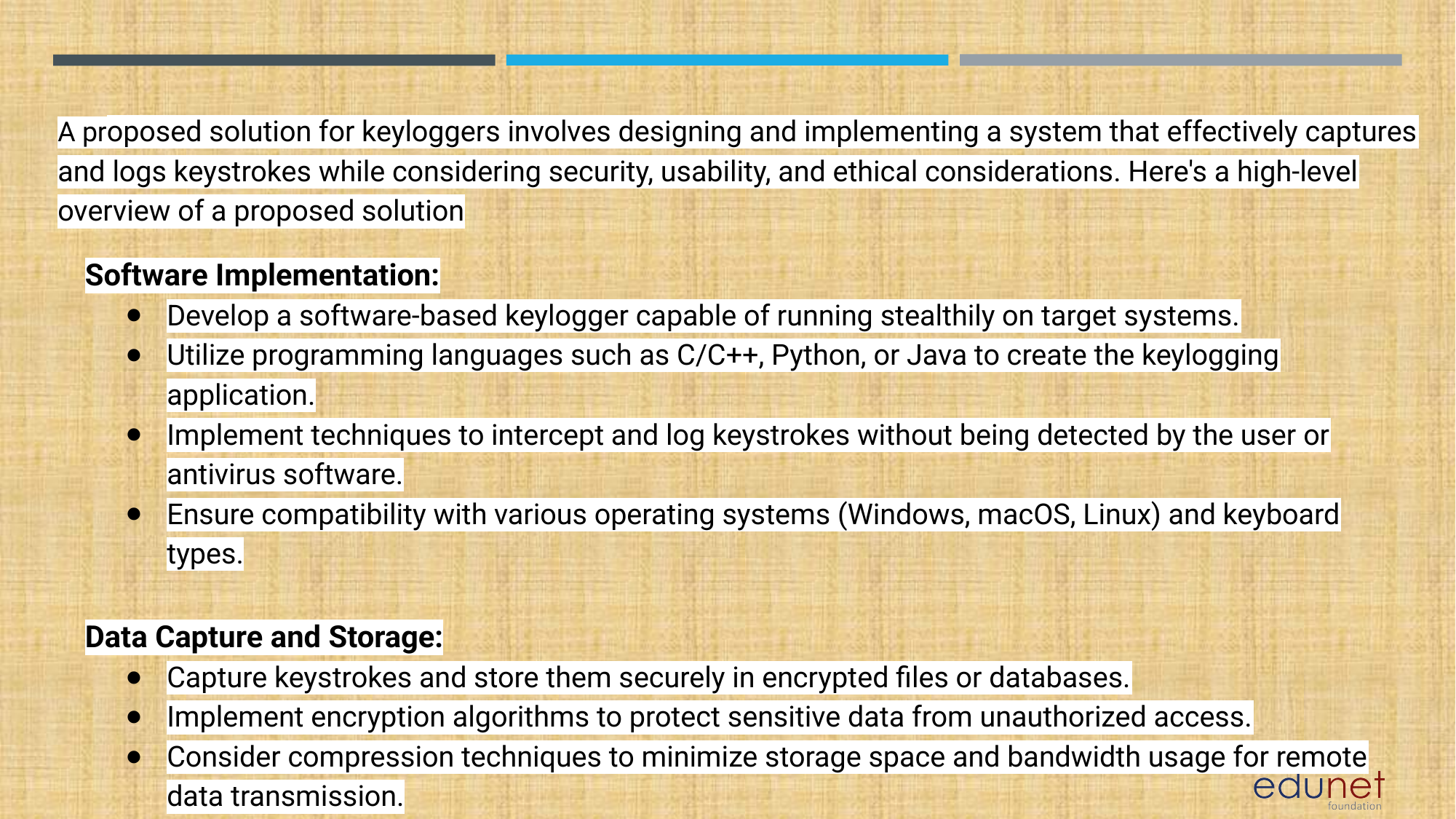

#

A proposed solution for keyloggers involves designing and implementing a system that effectively captures and logs keystrokes while considering security, usability, and ethical considerations. Here's a high-level overview of a proposed solution
Software Implementation:
Develop a software-based keylogger capable of running stealthily on target systems.
Utilize programming languages such as C/C++, Python, or Java to create the keylogging application.
Implement techniques to intercept and log keystrokes without being detected by the user or antivirus software.
Ensure compatibility with various operating systems (Windows, macOS, Linux) and keyboard types.

Data Capture and Storage:
Capture keystrokes and store them securely in encrypted files or databases.
Implement encryption algorithms to protect sensitive data from unauthorized access.
Consider compression techniques to minimize storage space and bandwidth usage for remote data transmission.